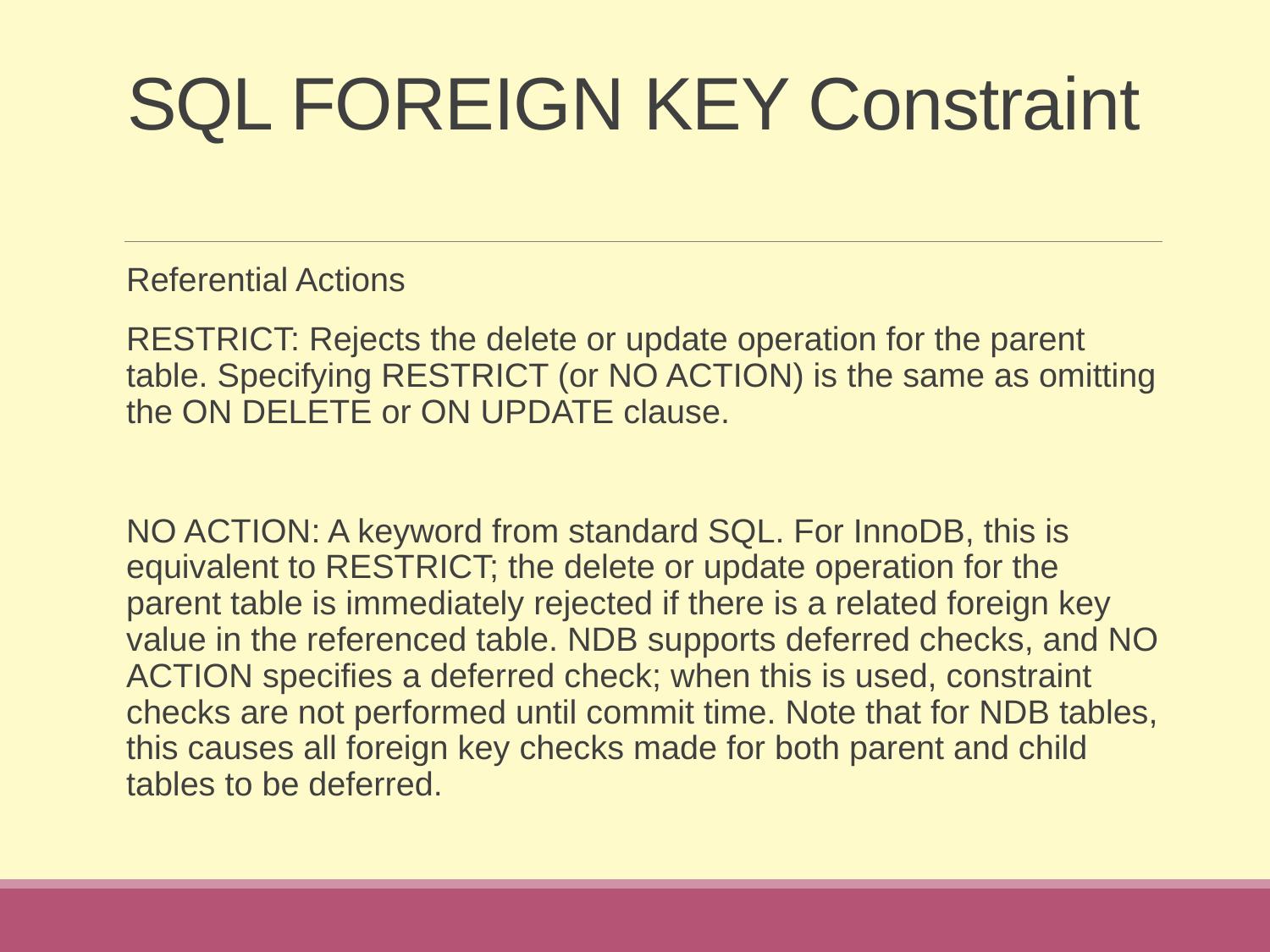

# SQL FOREIGN KEY Constraint
Referential Actions
RESTRICT: Rejects the delete or update operation for the parent table. Specifying RESTRICT (or NO ACTION) is the same as omitting the ON DELETE or ON UPDATE clause.

NO ACTION: A keyword from standard SQL. For InnoDB, this is equivalent to RESTRICT; the delete or update operation for the parent table is immediately rejected if there is a related foreign key value in the referenced table. NDB supports deferred checks, and NO ACTION specifies a deferred check; when this is used, constraint checks are not performed until commit time. Note that for NDB tables, this causes all foreign key checks made for both parent and child tables to be deferred.